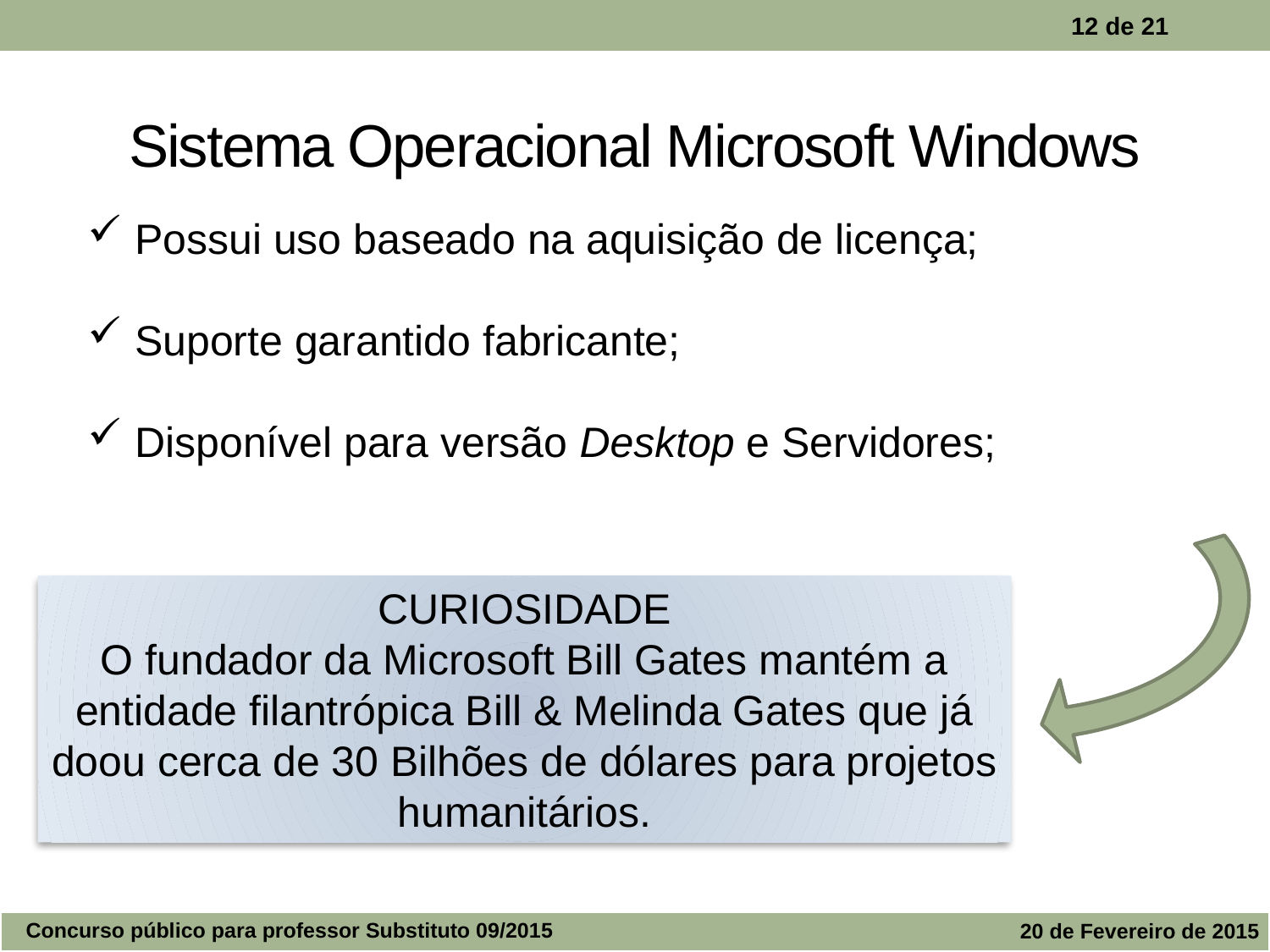

12 de 21
# Sistema Operacional Microsoft Windows
Possui uso baseado na aquisição de licença;

Suporte garantido fabricante;

Disponível para versão Desktop e Servidores;

CURIOSIDADE
O fundador da Microsoft Bill Gates mantém a entidade filantrópica Bill & Melinda Gates que já doou cerca de 30 Bilhões de dólares para projetos humanitários.
Concurso público para professor Substituto 09/2015

20 de Fevereiro de 2015